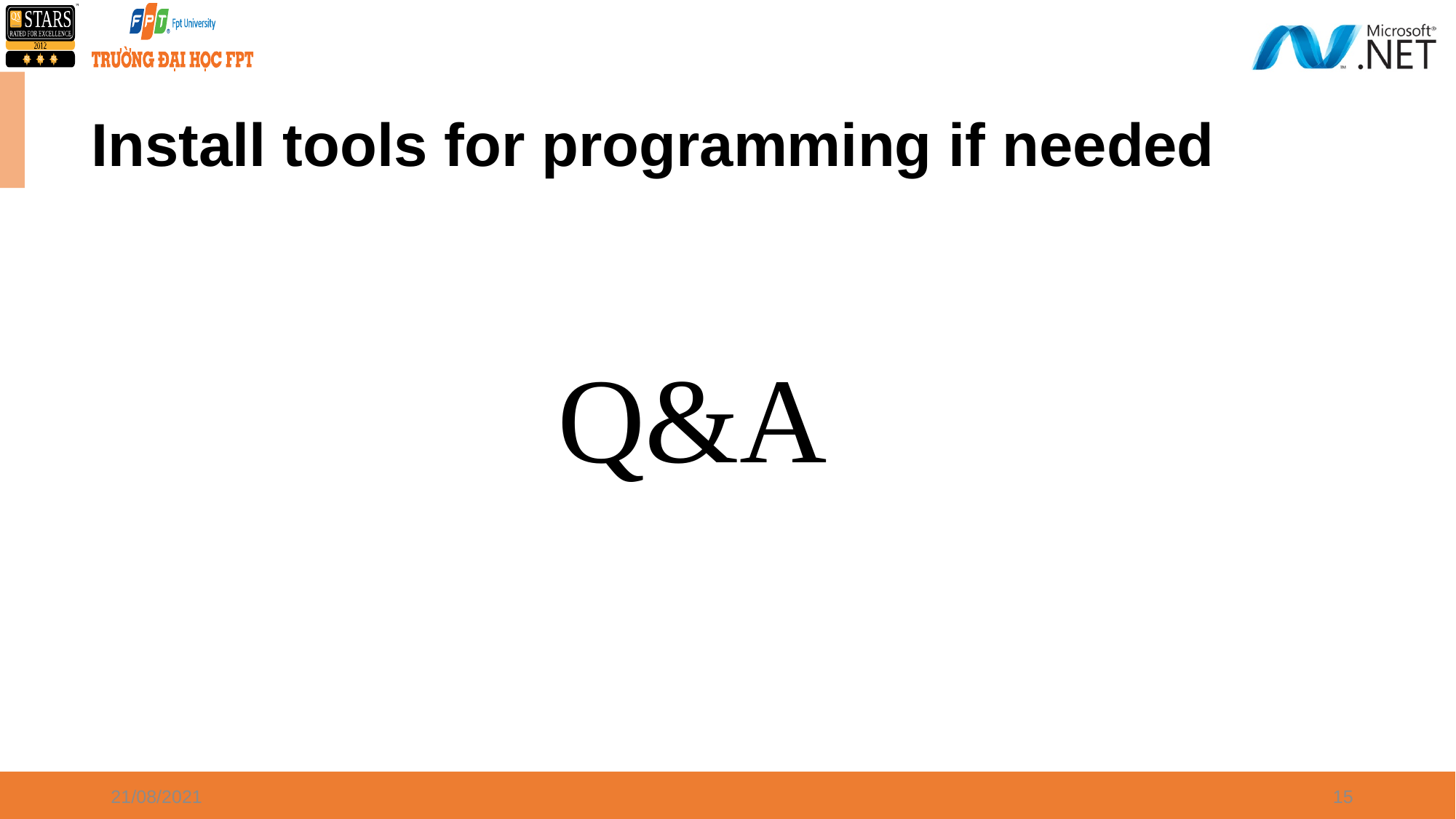

# Install tools for programming if needed
Q&A
21/08/2021
15